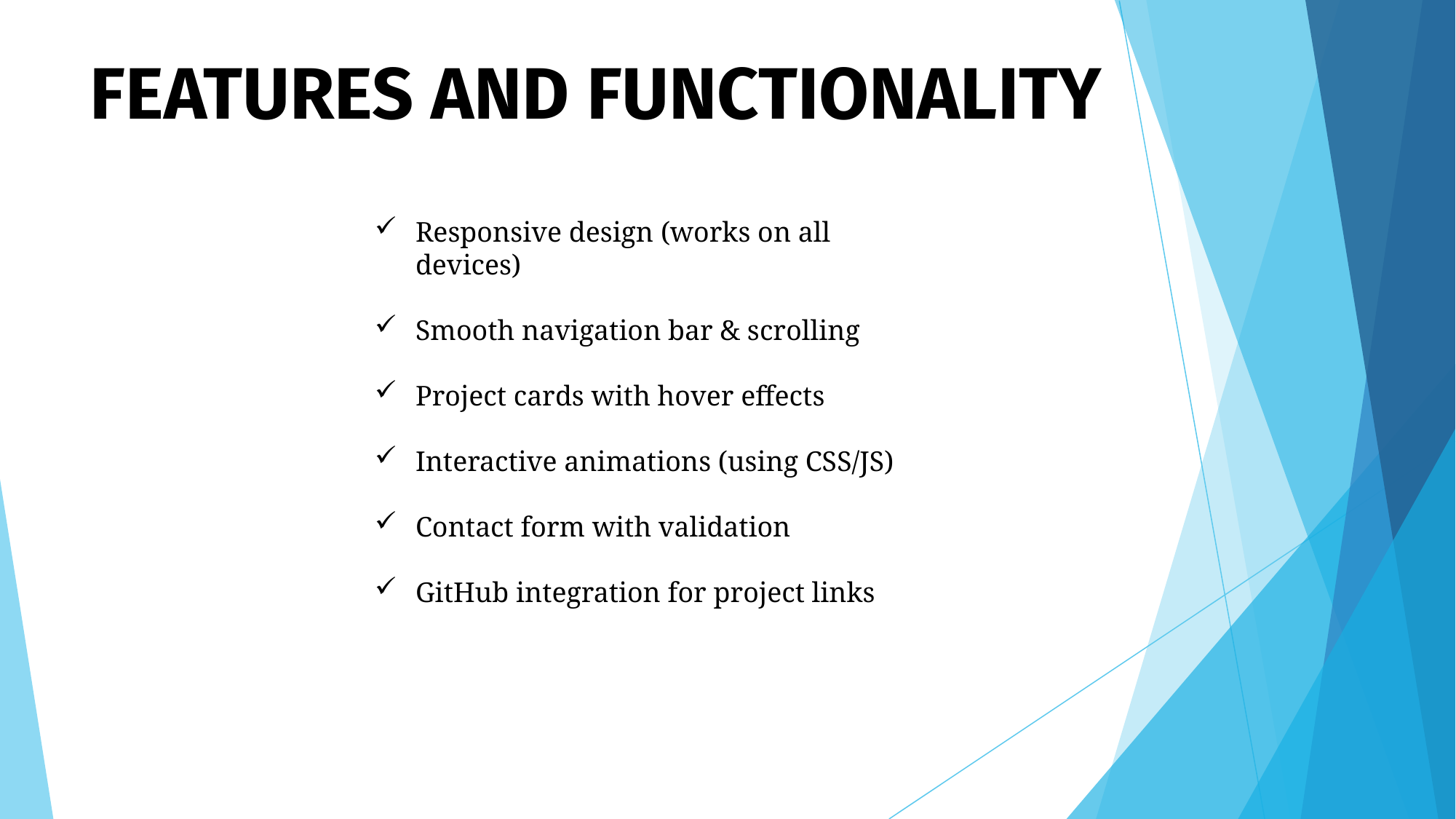

# FEATURES AND FUNCTIONALITY
Responsive design (works on all devices)

Smooth navigation bar & scrolling

Project cards with hover effects

Interactive animations (using CSS/JS)

Contact form with validation

GitHub integration for project links